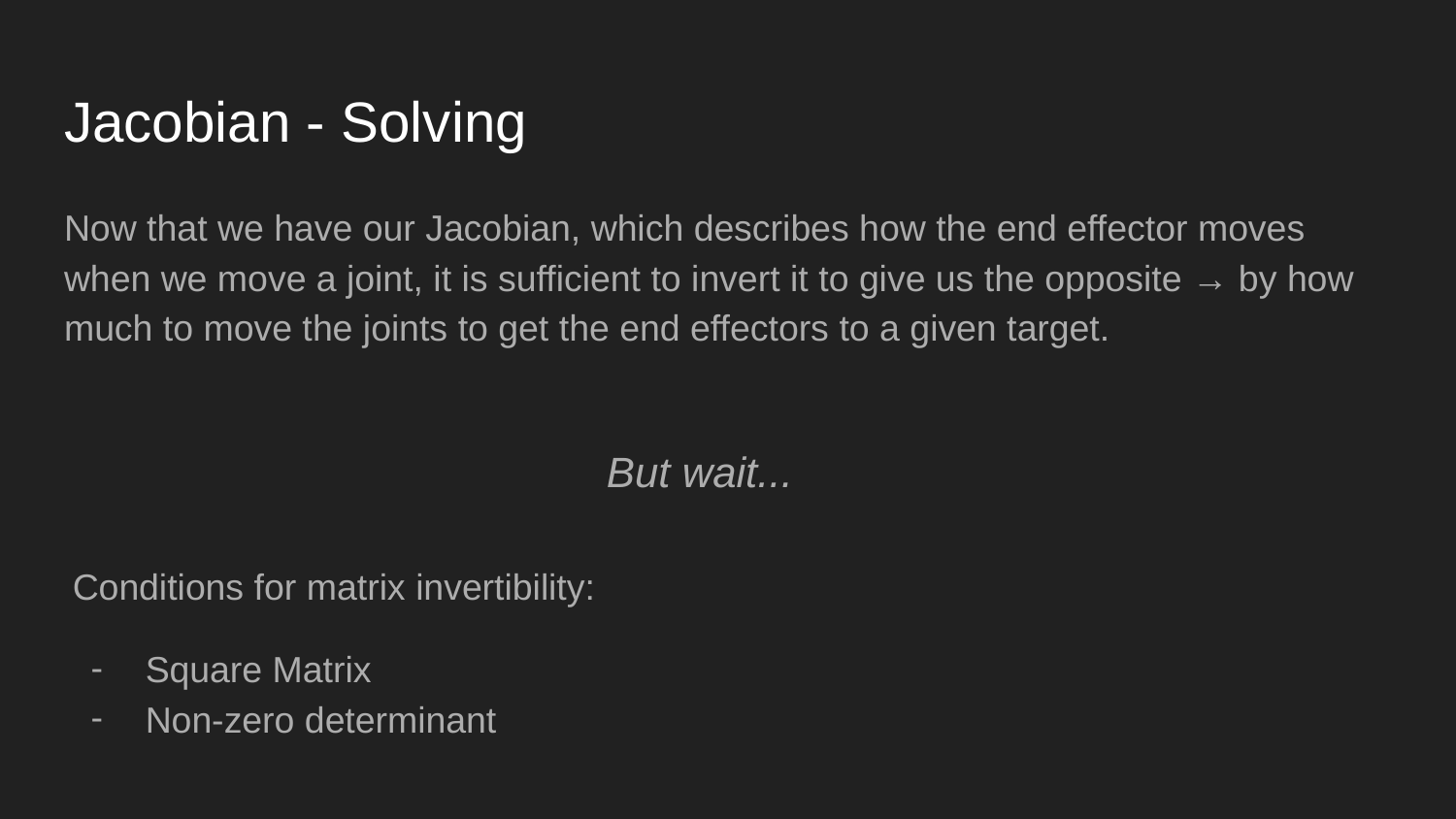

# Jacobian - Solving
Now that we have our Jacobian, which describes how the end effector moves when we move a joint, it is sufficient to invert it to give us the opposite → by how much to move the joints to get the end effectors to a given target.
But wait...
Conditions for matrix invertibility:
Square Matrix
Non-zero determinant